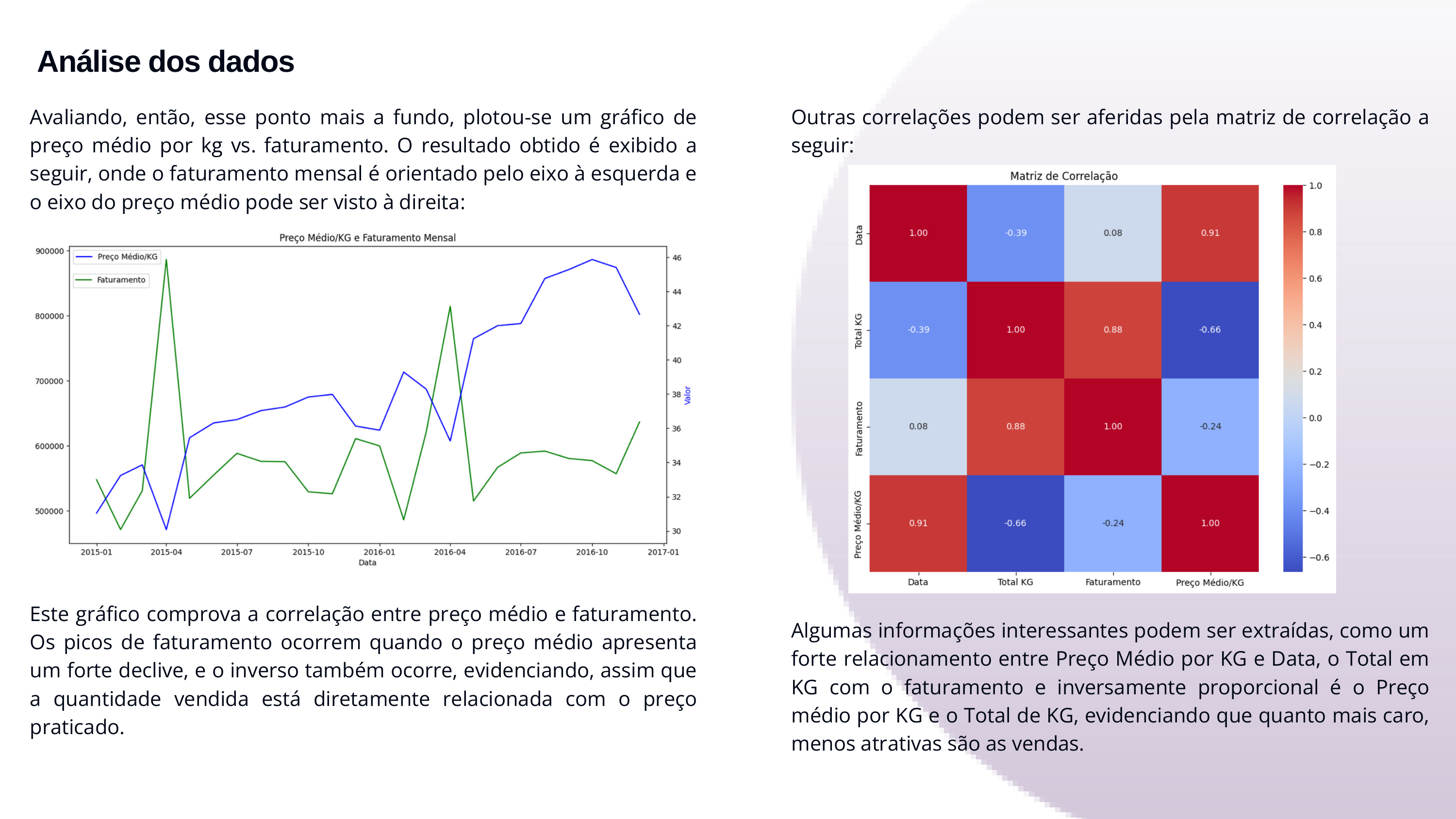

Análise dos dados
Avaliando, então, esse ponto mais a fundo, plotou-se um gráfico de preço médio por kg vs. faturamento. O resultado obtido é exibido a seguir, onde o faturamento mensal é orientado pelo eixo à esquerda e o eixo do preço médio pode ser visto à direita:
Outras correlações podem ser aferidas pela matriz de correlação a seguir:

Este gráfico comprova a correlação entre preço médio e faturamento. Os picos de faturamento ocorrem quando o preço médio apresenta um forte declive, e o inverso também ocorre, evidenciando, assim que a quantidade vendida está diretamente relacionada com o preço praticado.
Algumas informações interessantes podem ser extraídas, como um forte relacionamento entre Preço Médio por KG e Data, o Total em KG com o faturamento e inversamente proporcional é o Preço médio por KG e o Total de KG, evidenciando que quanto mais caro, menos atrativas são as vendas.